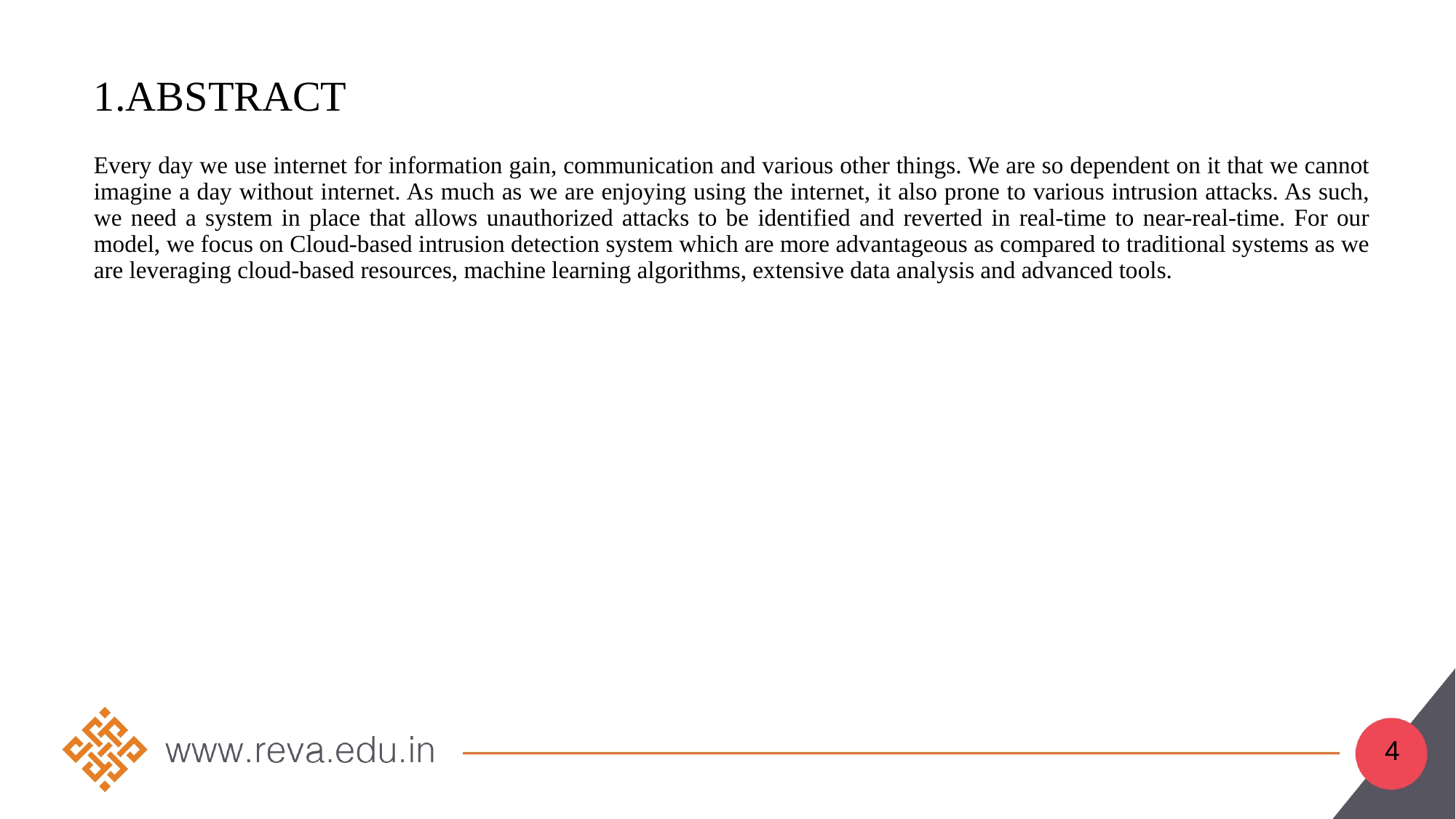

# 1.ABSTRACT
Every day we use internet for information gain, communication and various other things. We are so dependent on it that we cannot imagine a day without internet. As much as we are enjoying using the internet, it also prone to various intrusion attacks. As such, we need a system in place that allows unauthorized attacks to be identified and reverted in real-time to near-real-time. For our model, we focus on Cloud-based intrusion detection system which are more advantageous as compared to traditional systems as we are leveraging cloud-based resources, machine learning algorithms, extensive data analysis and advanced tools.
4